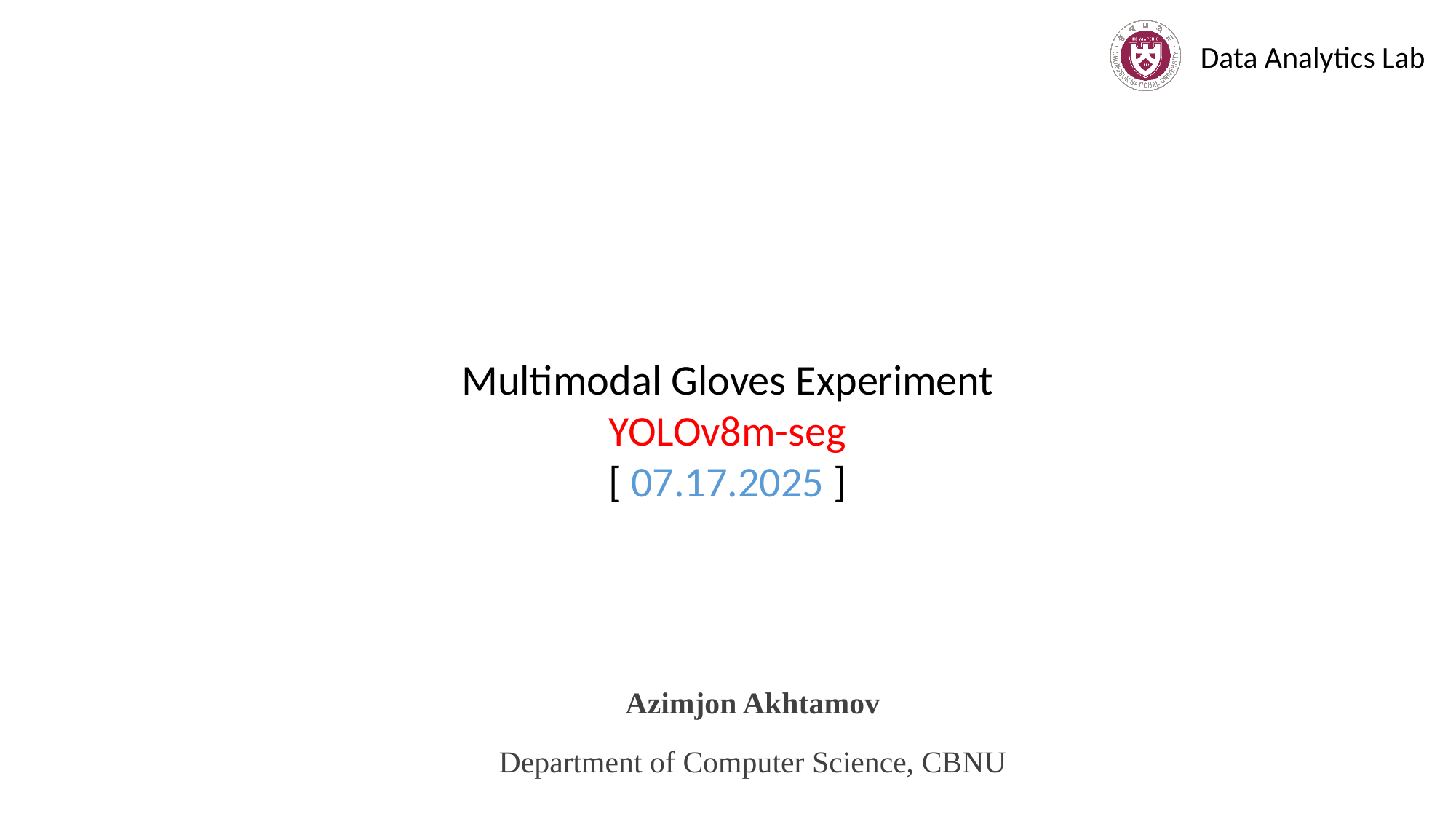

Multimodal Gloves Experiment
YOLOv8m-seg
[ 07.17.2025 ]
Azimjon Akhtamov
Department of Computer Science, CBNU